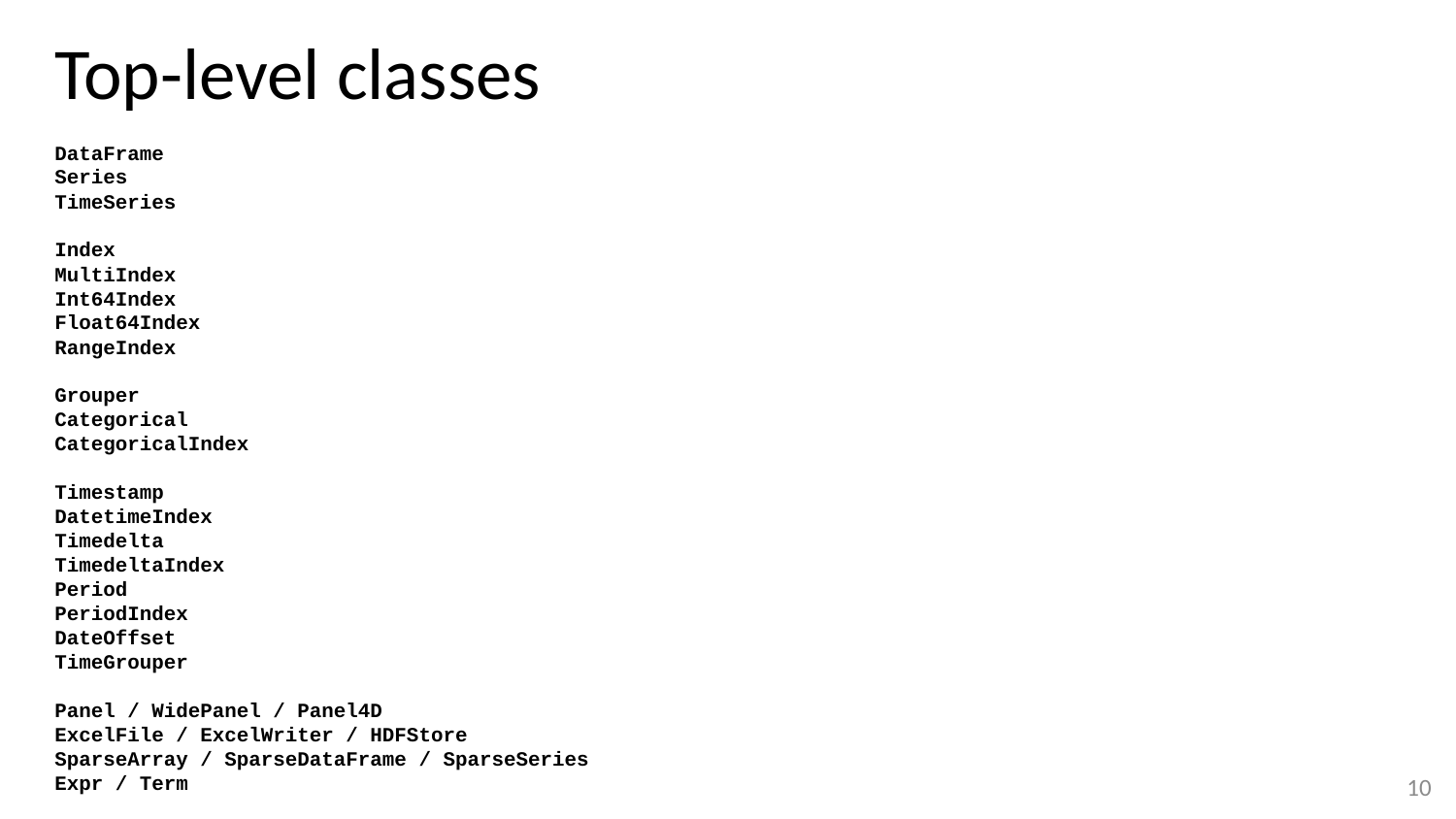

# Top-level classes
DataFrame
Series
TimeSeries

Index
MultiIndex
Int64Index
Float64Index
RangeIndex

Grouper
Categorical
CategoricalIndex

Timestamp
DatetimeIndex
Timedelta
TimedeltaIndex
Period
PeriodIndex
DateOffset
TimeGrouper

Panel / WidePanel / Panel4D
ExcelFile / ExcelWriter / HDFStore
SparseArray / SparseDataFrame / SparseSeries
Expr / Term
10